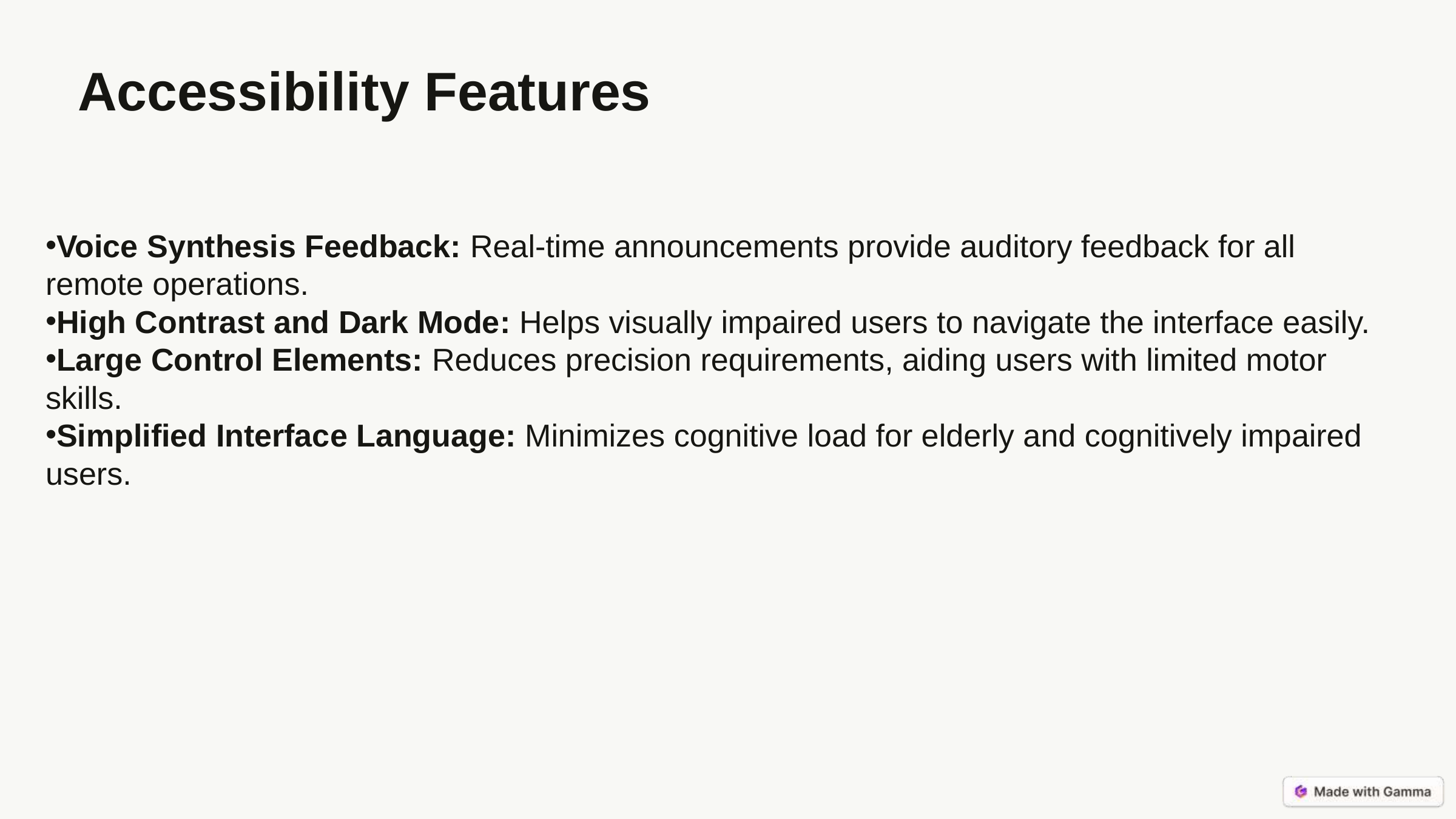

# Accessibility Features

Voice Synthesis Feedback: Real-time announcements provide auditory feedback for all remote operations.
High Contrast and Dark Mode: Helps visually impaired users to navigate the interface easily.
Large Control Elements: Reduces precision requirements, aiding users with limited motor skills.
Simplified Interface Language: Minimizes cognitive load for elderly and cognitively impaired users.